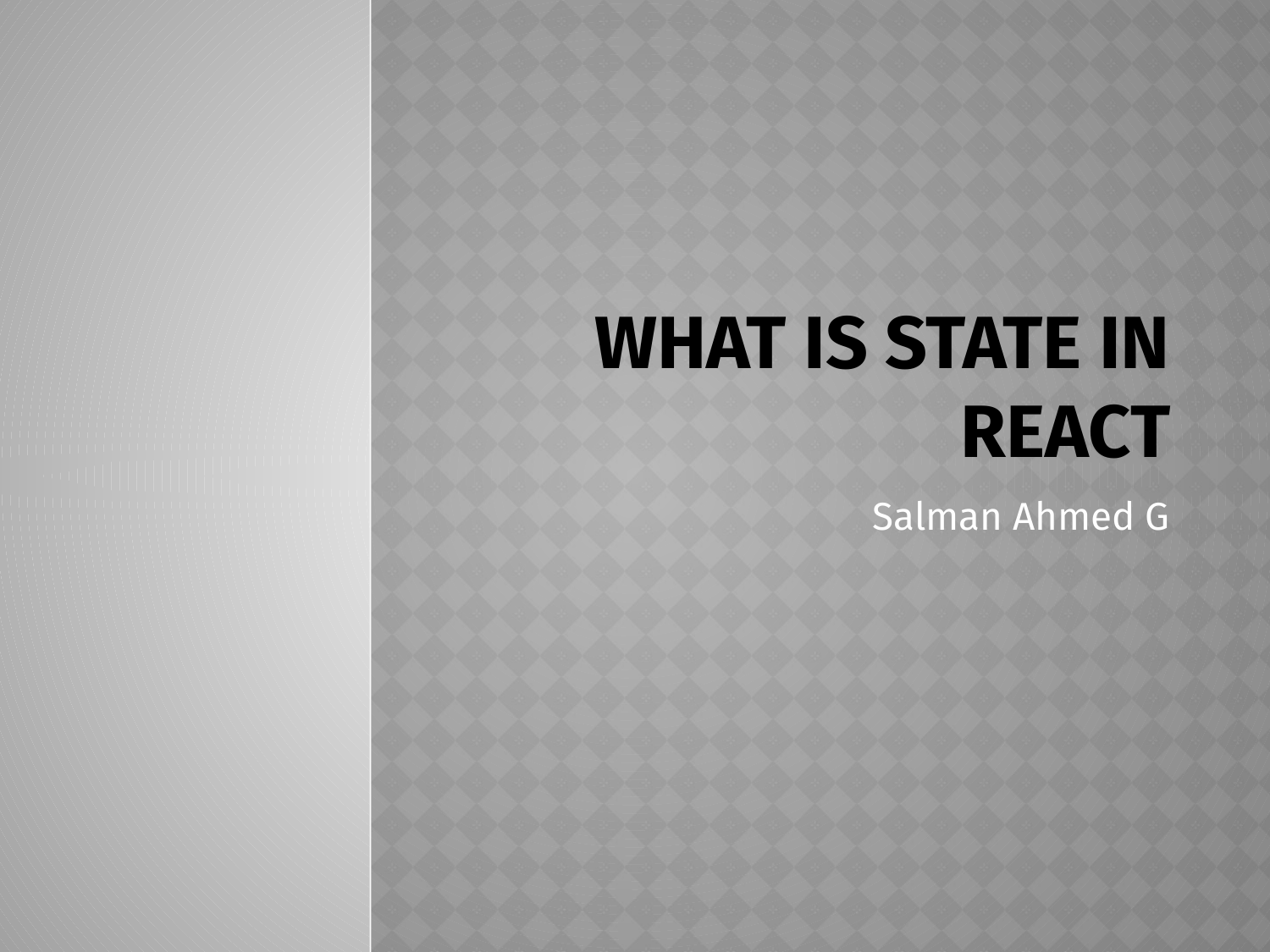

# What is State in React
Salman Ahmed G